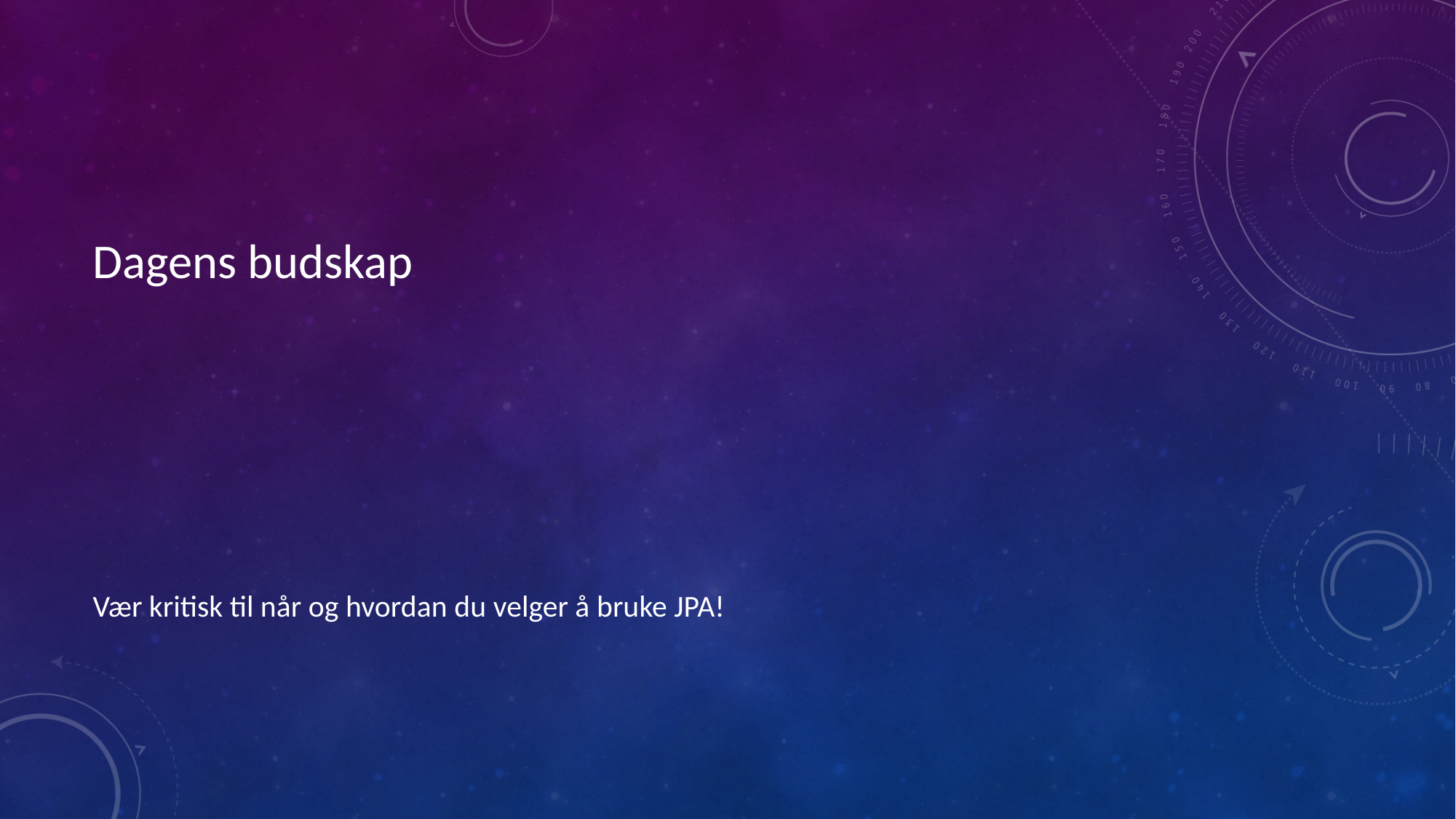

# Dagens budskap
Vær kritisk til når og hvordan du velger å bruke JPA!